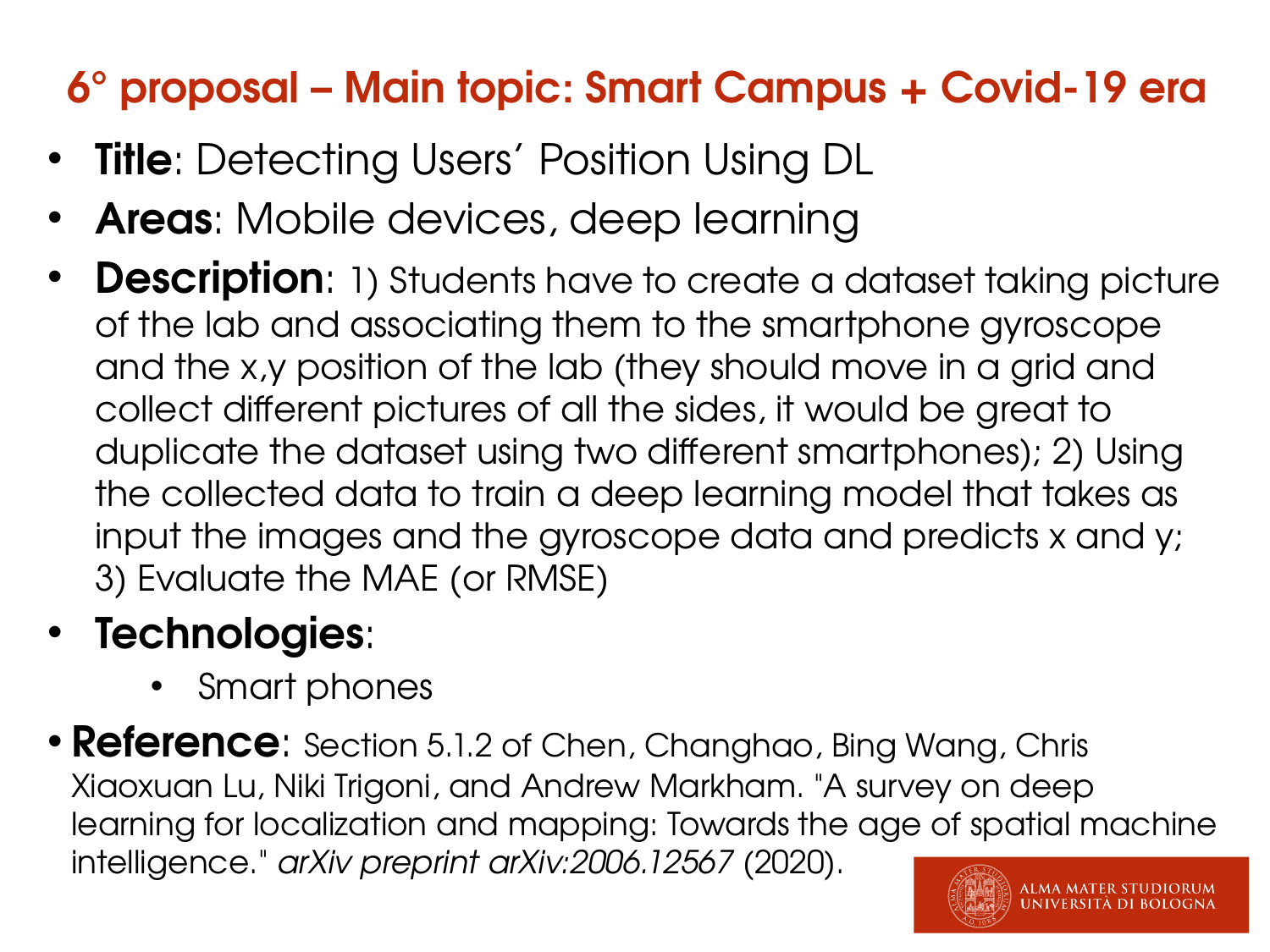

6° proposal – Main topic: Smart Campus + Covid-19 era
Title: Detecting Users’ Position Using DL
Areas: Mobile devices, deep learning
Description: 1) Students have to create a dataset taking picture of the lab and associating them to the smartphone gyroscope and the x,y position of the lab (they should move in a grid and collect different pictures of all the sides, it would be great to duplicate the dataset using two different smartphones); 2) Using the collected data to train a deep learning model that takes as input the images and the gyroscope data and predicts x and y; 3) Evaluate the MAE (or RMSE)
Technologies:
Smart phones
Reference: Section 5.1.2 of Chen, Changhao, Bing Wang, Chris Xiaoxuan Lu, Niki Trigoni, and Andrew Markham. "A survey on deep learning for localization and mapping: Towards the age of spatial machine intelligence." arXiv preprint arXiv:2006.12567 (2020).